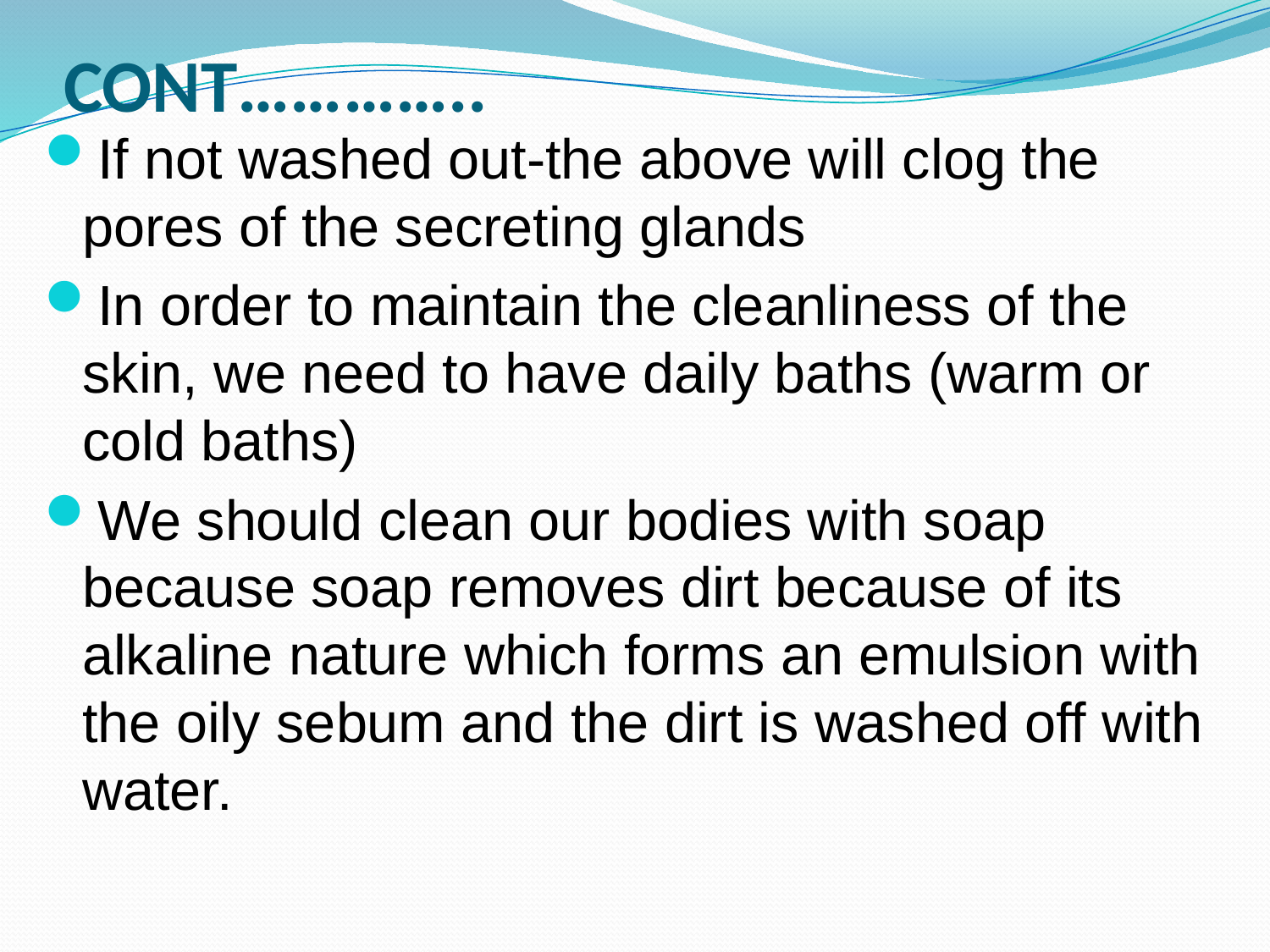

# CONT…………..
If not washed out-the above will clog the pores of the secreting glands
In order to maintain the cleanliness of the skin, we need to have daily baths (warm or cold baths)
We should clean our bodies with soap because soap removes dirt because of its alkaline nature which forms an emulsion with the oily sebum and the dirt is washed off with water.